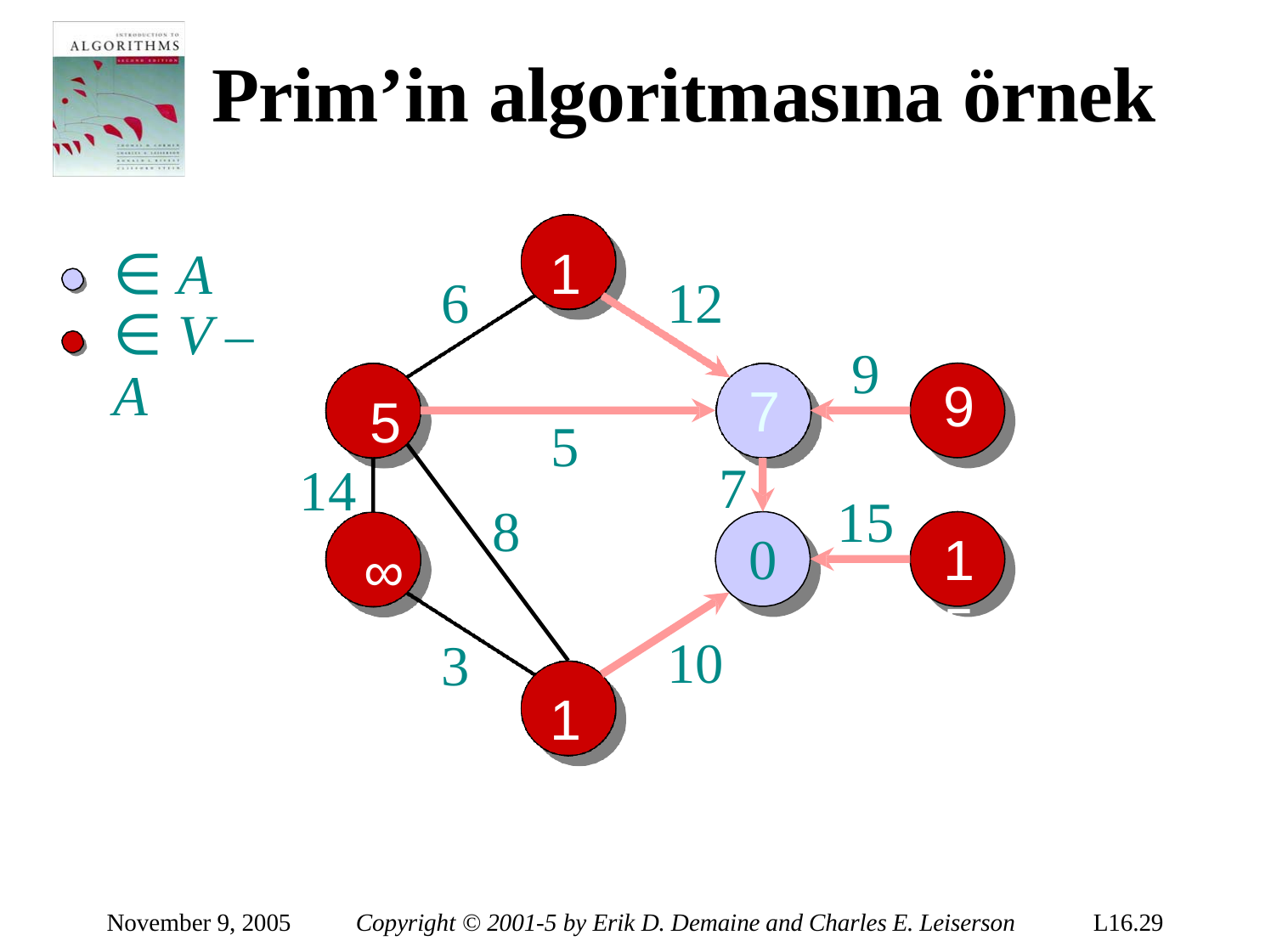

# Prim’in algoritmasına örnek

∈ A
∈ V – A
12

5
6
12

9

9

7
9
5

7
14

15
8

0
15
∞
15

10
3
10
November 9, 2005
Copyright © 2001-5 by Erik D. Demaine and Charles E. Leiserson
L16.29